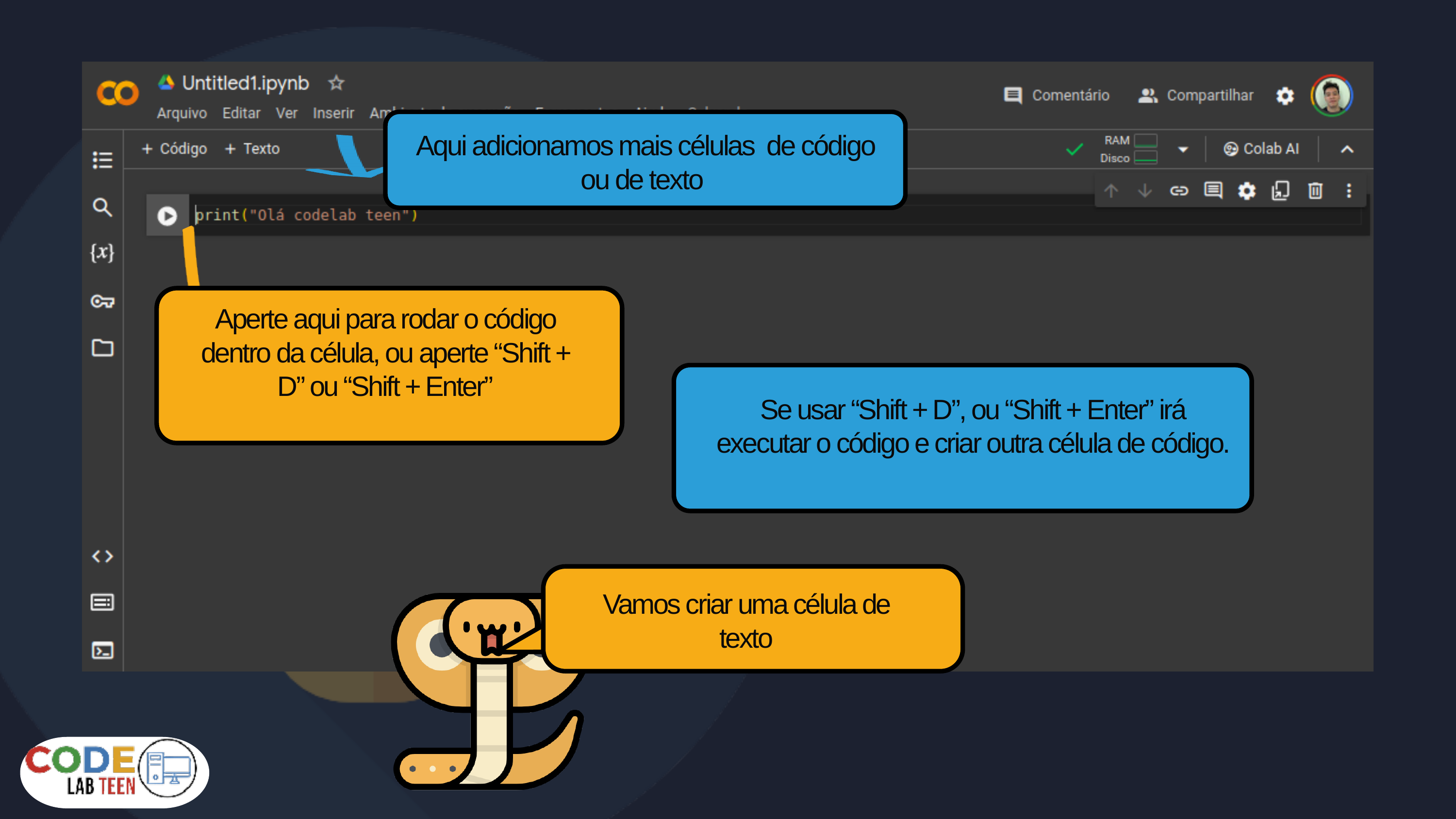

Aqui adicionamos mais células  de código ou de texto

Aperte aqui para rodar o código dentro da célula, ou aperte “Shift + D” ou “Shift + Enter”

Se usar “Shift + D”, ou “Shift + Enter” irá executar o código e criar outra célula de código.

Vamos criar uma célula de texto